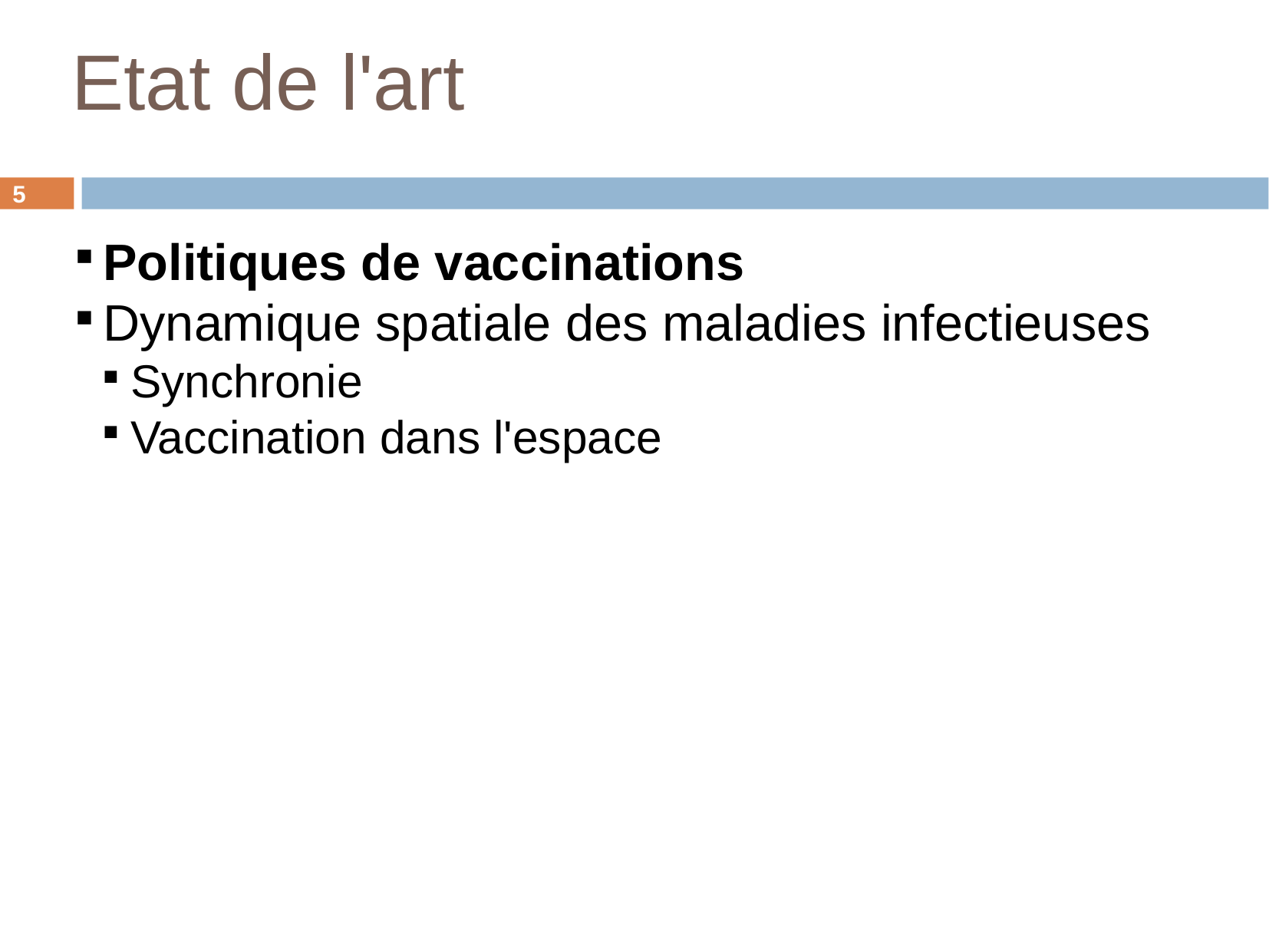

Etat de l'art
5
Politiques de vaccinations
Dynamique spatiale des maladies infectieuses
Synchronie
Vaccination dans l'espace